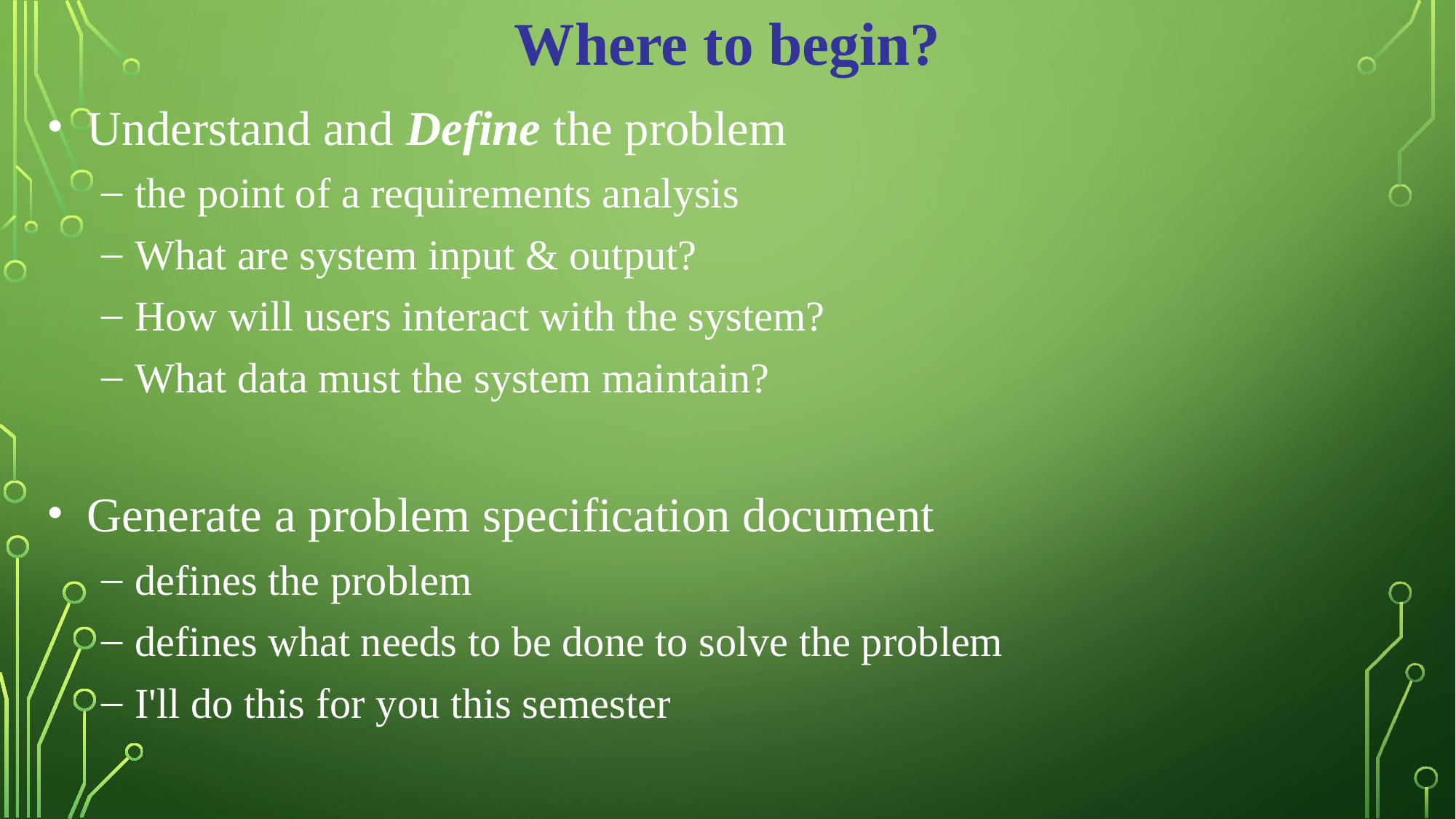

Where to begin?
Understand and Define the problem
the point of a requirements analysis
What are system input & output?
How will users interact with the system?
What data must the system maintain?

Generate a problem specification document
defines the problem
defines what needs to be done to solve the problem
I'll do this for you this semester